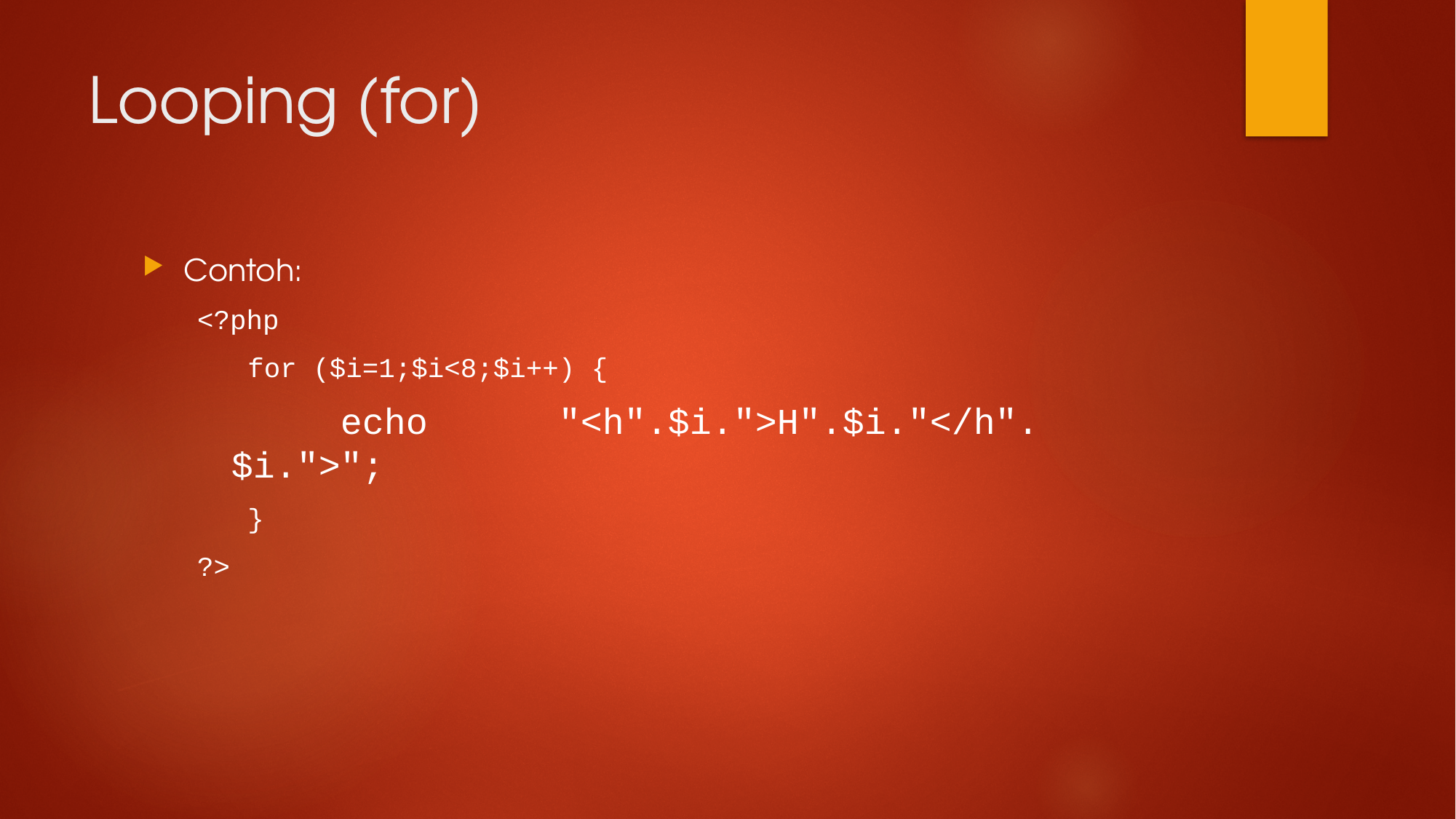

# Looping (for)
Contoh:
<?php
	 for ($i=1;$i<8;$i++) {
		echo 	"<h".$i.">H".$i."</h".$i.">";
	 }
?>